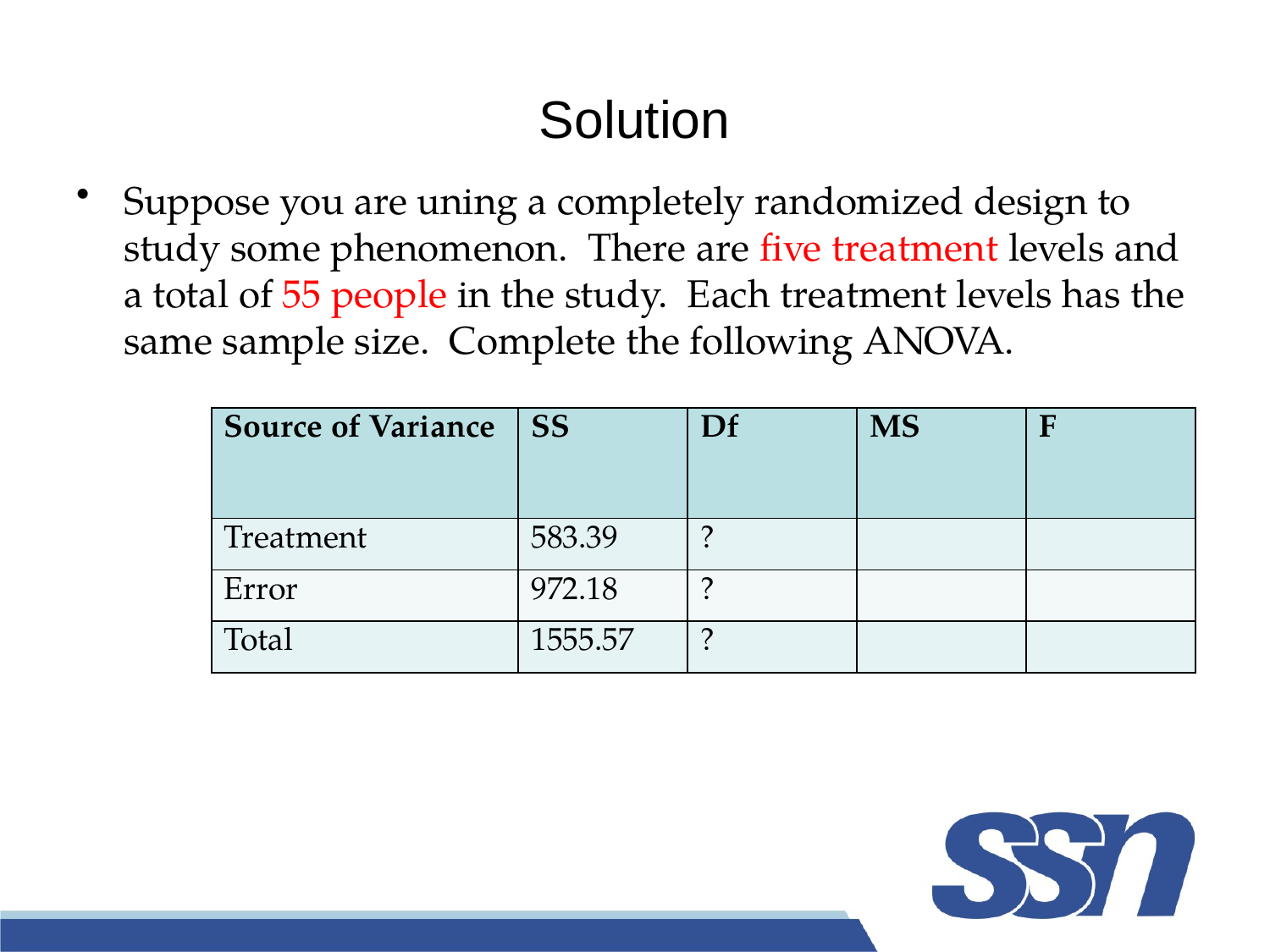

# Solution
Suppose you are uning a completely randomized design to study some phenomenon.  There are five treatment levels and a total of 55 people in the study.  Each treatment levels has the same sample size.  Complete the following ANOVA.

| Source of Variance | SS | Df | MS | F |
| --- | --- | --- | --- | --- |
| Treatment | 583.39 | ? |  |  |
| Error | 972.18 | ? |  |  |
| Total | 1555.57 | ? |  |  |